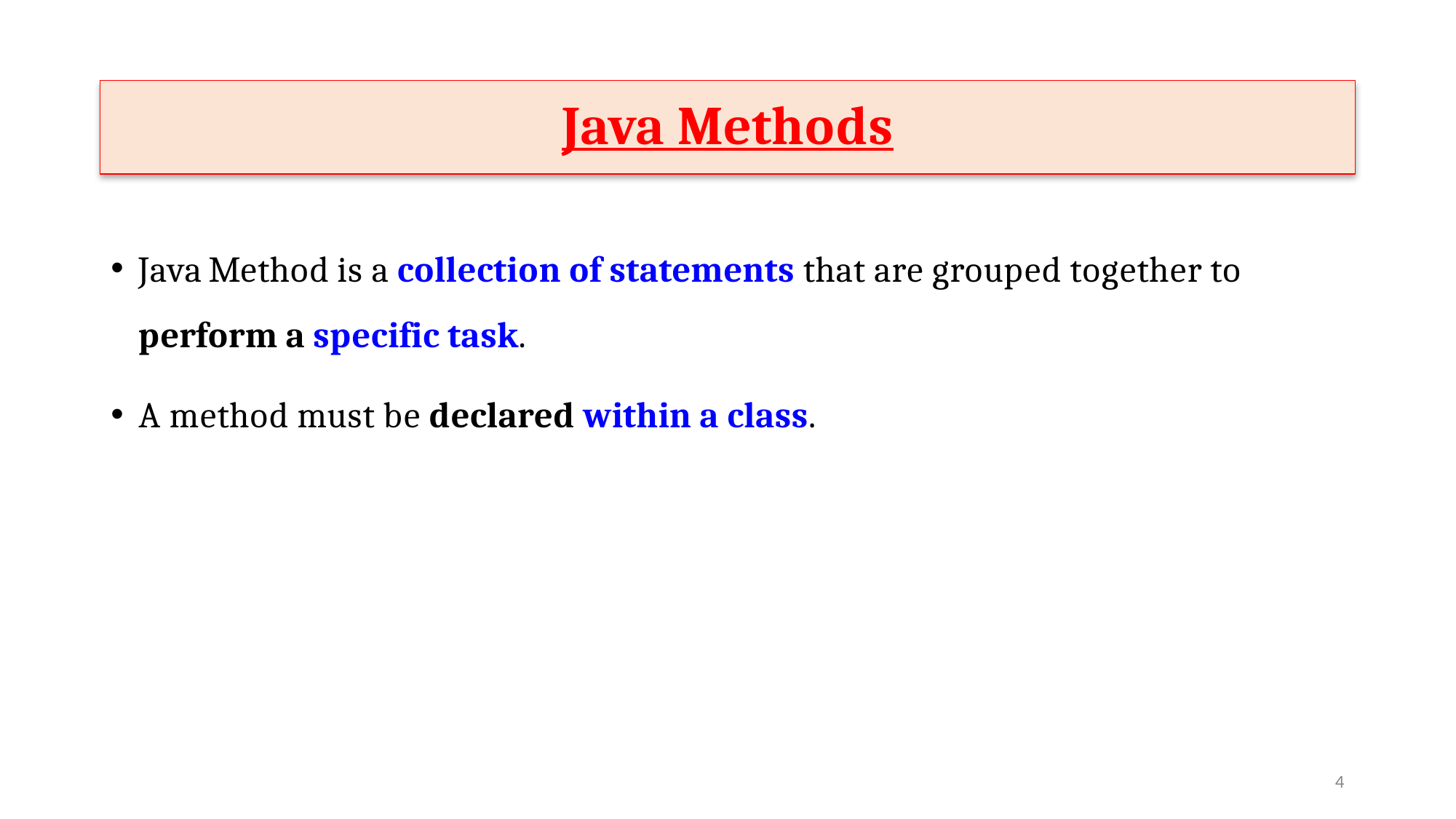

# Java Methods
Java Method is a collection of statements that are grouped together to perform a specific task.
A method must be declared within a class.

4